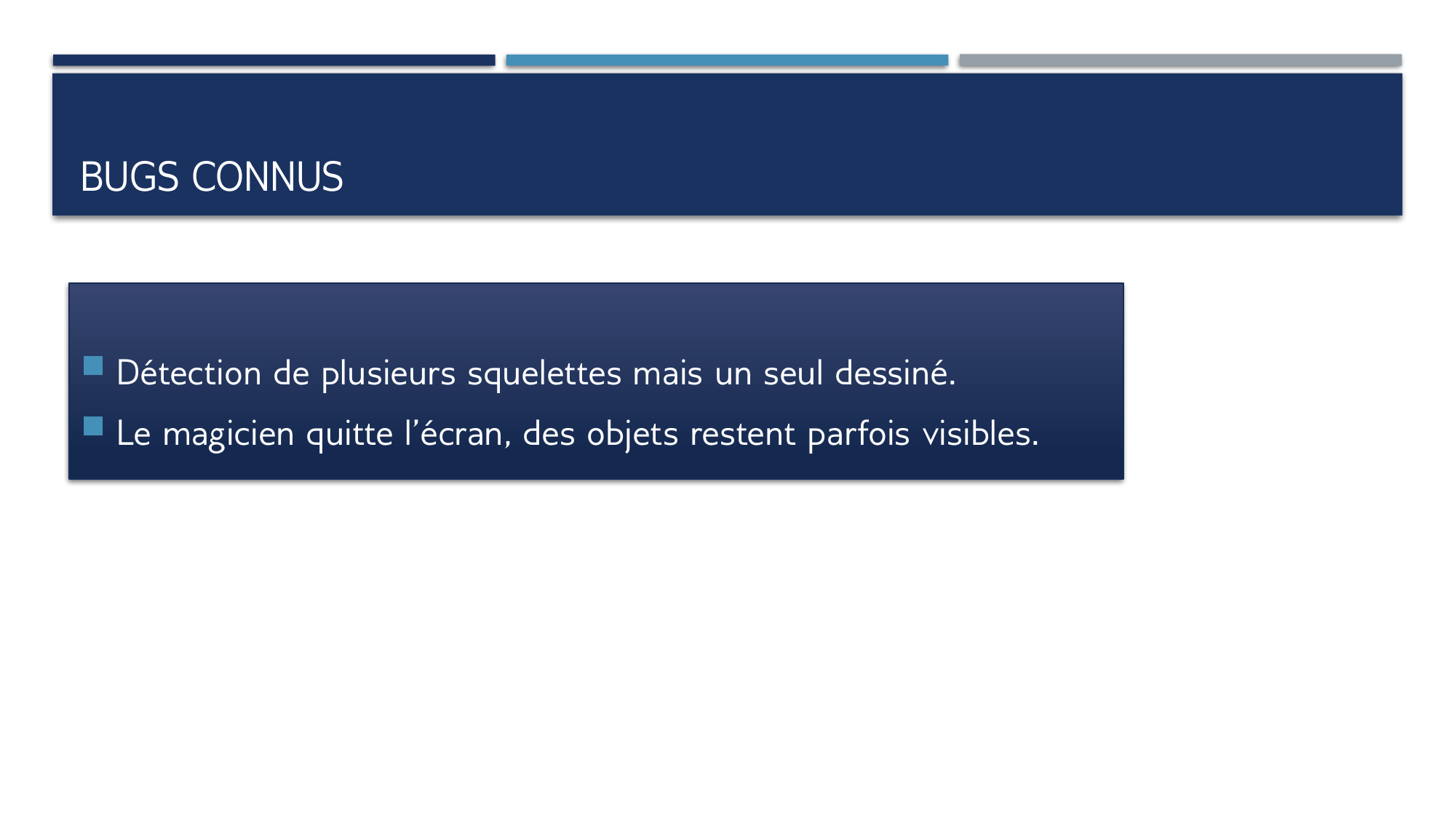

# Bugs Connus

Détection de plusieurs squelettes mais un seul dessiné.
Le magicien quitte l’écran, des objets restent parfois visibles.